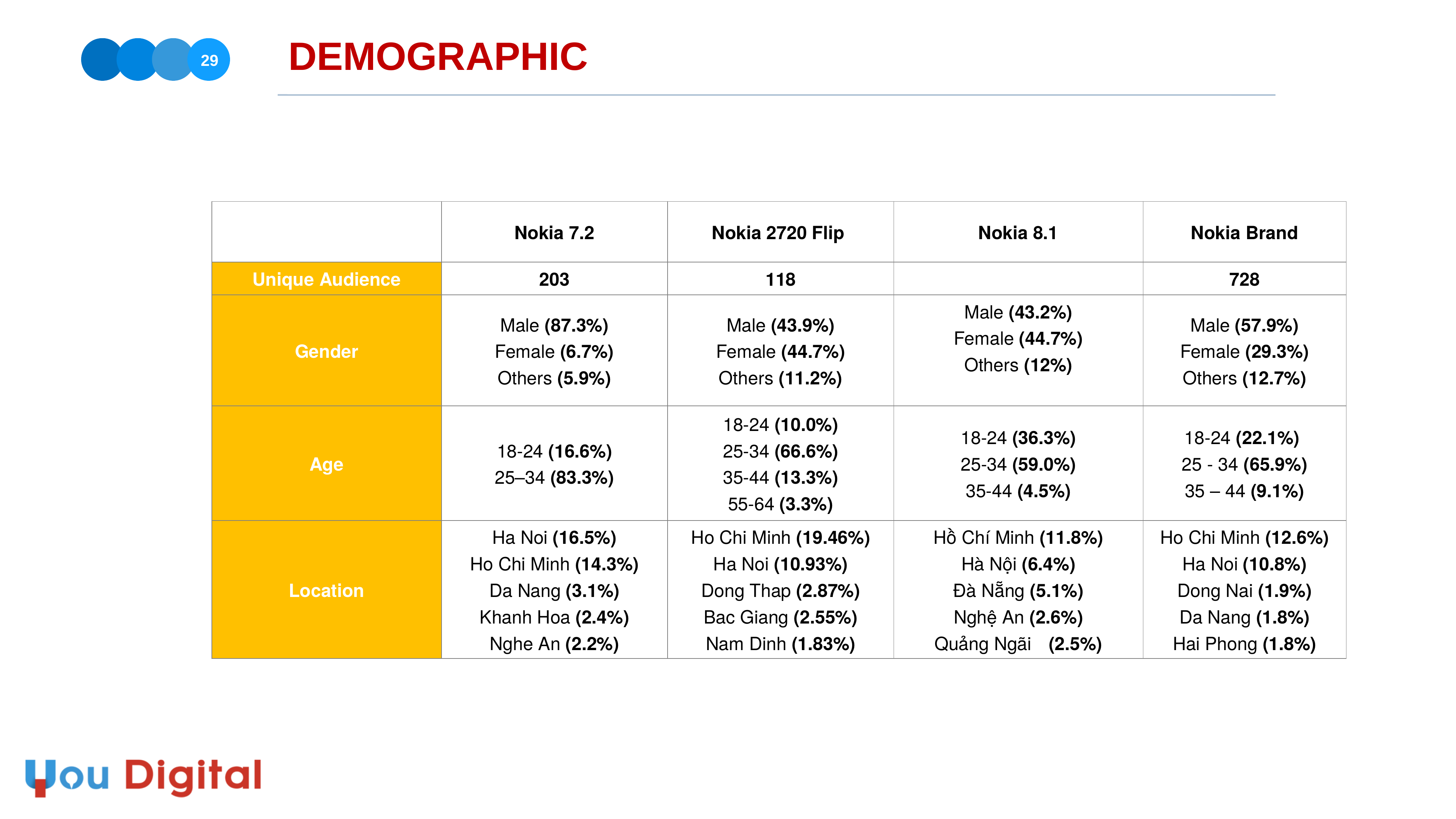

# DEMOGRAPHIC
29
|  | Nokia 7.2 | Nokia 2720 Flip | Nokia 8.1 | Nokia Brand |
| --- | --- | --- | --- | --- |
| Unique Audience | 203 | 118 |  | 728 |
| Gender | Male (87.3%) Female (6.7%) Others (5.9%) | Male (43.9%) Female (44.7%) Others (11.2%) | Male (43.2%) Female (44.7%) Others (12%) | Male (57.9%) Female (29.3%) Others (12.7%) |
| Age | 18-24 (16.6%) 25–34 (83.3%) | 18-24 (10.0%) 25-34 (66.6%) 35-44 (13.3%) 55-64 (3.3%) | 18-24 (36.3%) 25-34 (59.0%) 35-44 (4.5%) | 18-24 (22.1%) 25 - 34 (65.9%) 35 – 44 (9.1%) |
| Location | Ha Noi (16.5%) Ho Chi Minh (14.3%) Da Nang (3.1%) Khanh Hoa (2.4%) Nghe An (2.2%) | Ho Chi Minh (19.46%) Ha Noi (10.93%) Dong Thap (2.87%) Bac Giang (2.55%) Nam Dinh (1.83%) | Hồ Chí Minh (11.8%) Hà Nội (6.4%) Đà Nẵng (5.1%) Nghệ An (2.6%) Quảng Ngãi (2.5%) | Ho Chi Minh (12.6%) Ha Noi (10.8%) Dong Nai (1.9%) Da Nang (1.8%) Hai Phong (1.8%) |